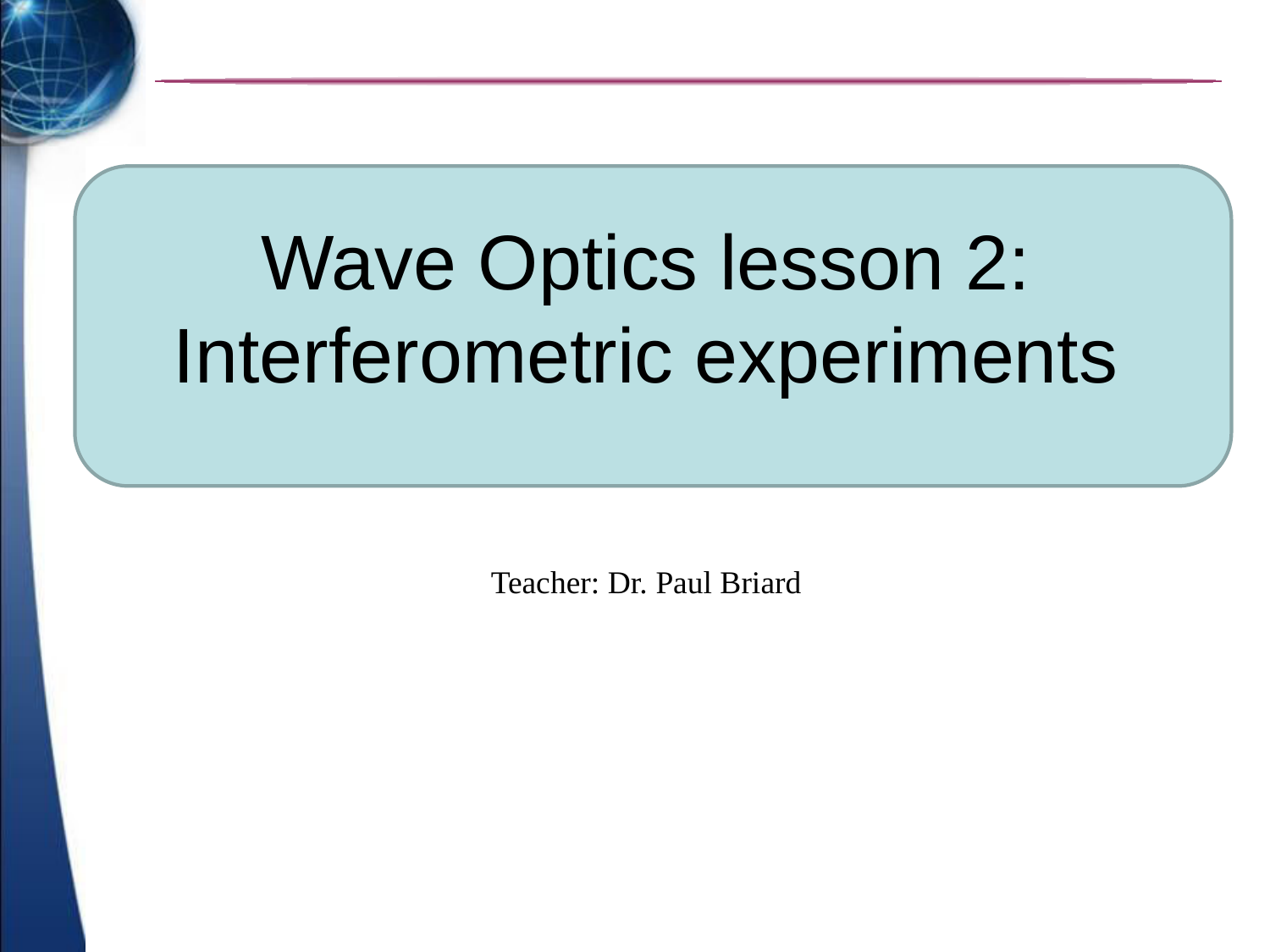

# Wave Optics lesson 2: Interferometric experiments
Teacher: Dr. Paul Briard
21